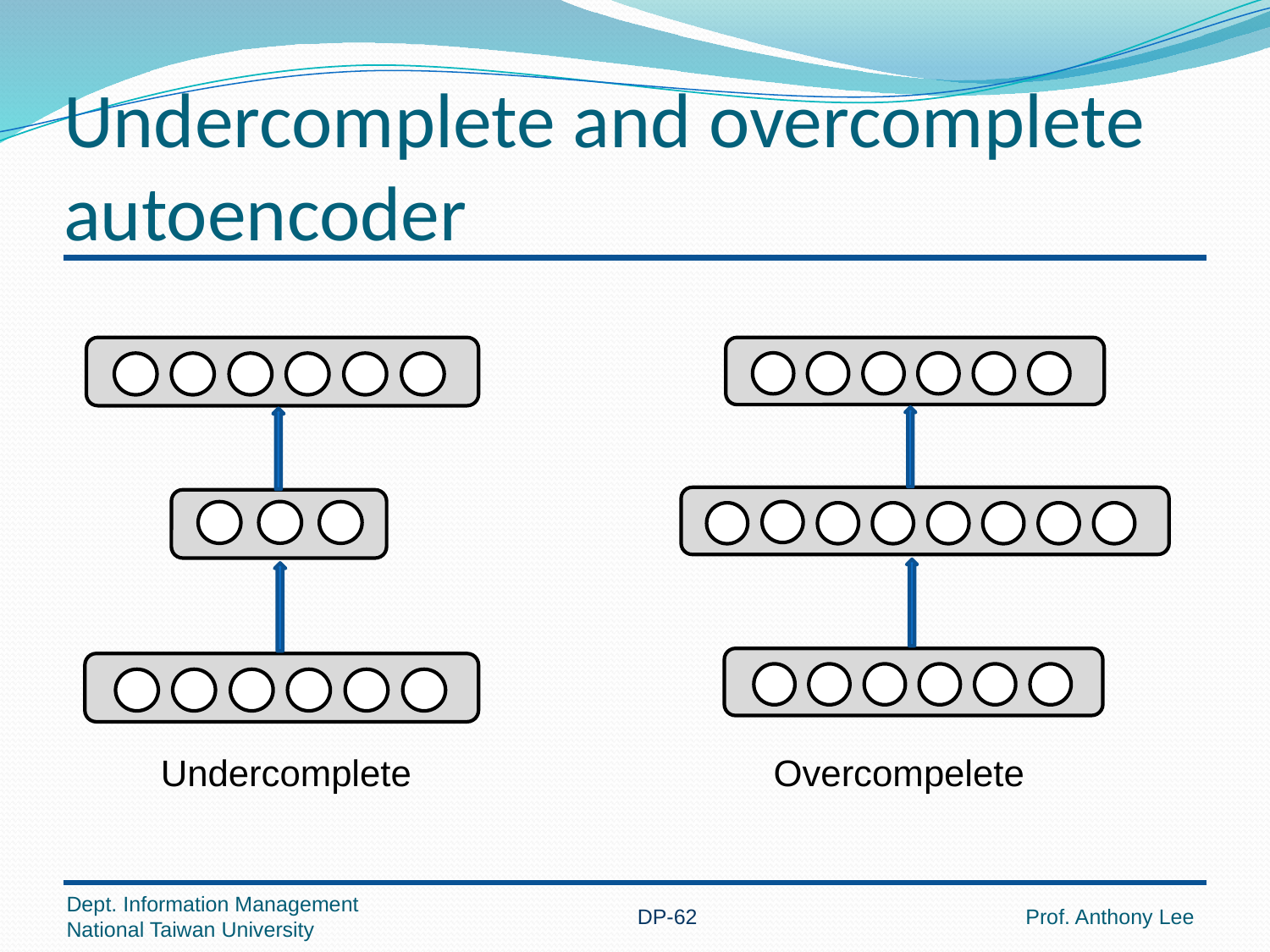

# Undercomplete and overcomplete autoencoder

Undercomplete                                   Overcompelete